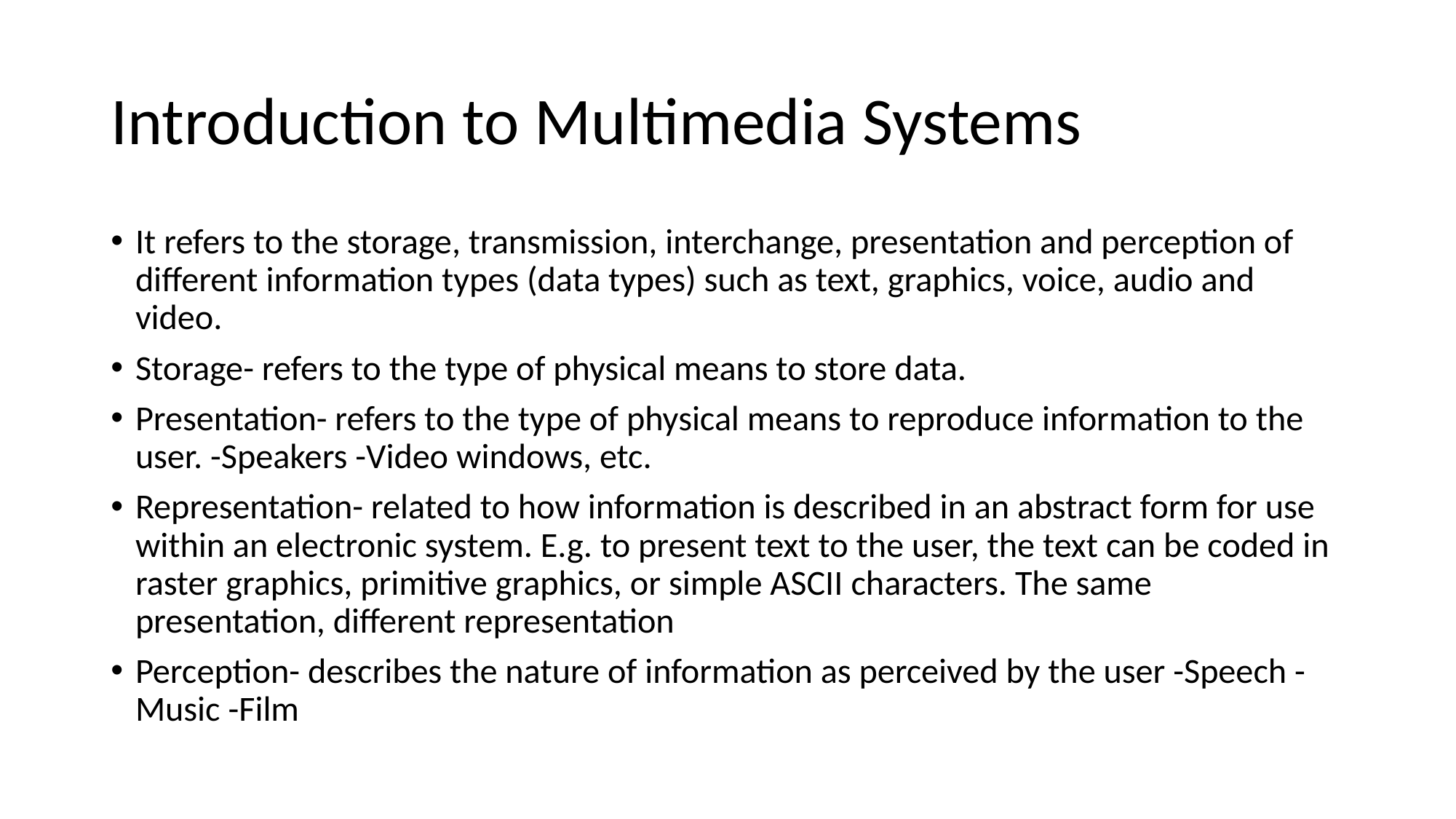

# Introduction to Multimedia Systems
It refers to the storage, transmission, interchange, presentation and perception of different information types (data types) such as text, graphics, voice, audio and video.
Storage- refers to the type of physical means to store data.
Presentation- refers to the type of physical means to reproduce information to the user. -Speakers -Video windows, etc.
Representation- related to how information is described in an abstract form for use within an electronic system. E.g. to present text to the user, the text can be coded in raster graphics, primitive graphics, or simple ASCII characters. The same presentation, different representation
Perception- describes the nature of information as perceived by the user -Speech -Music -Film